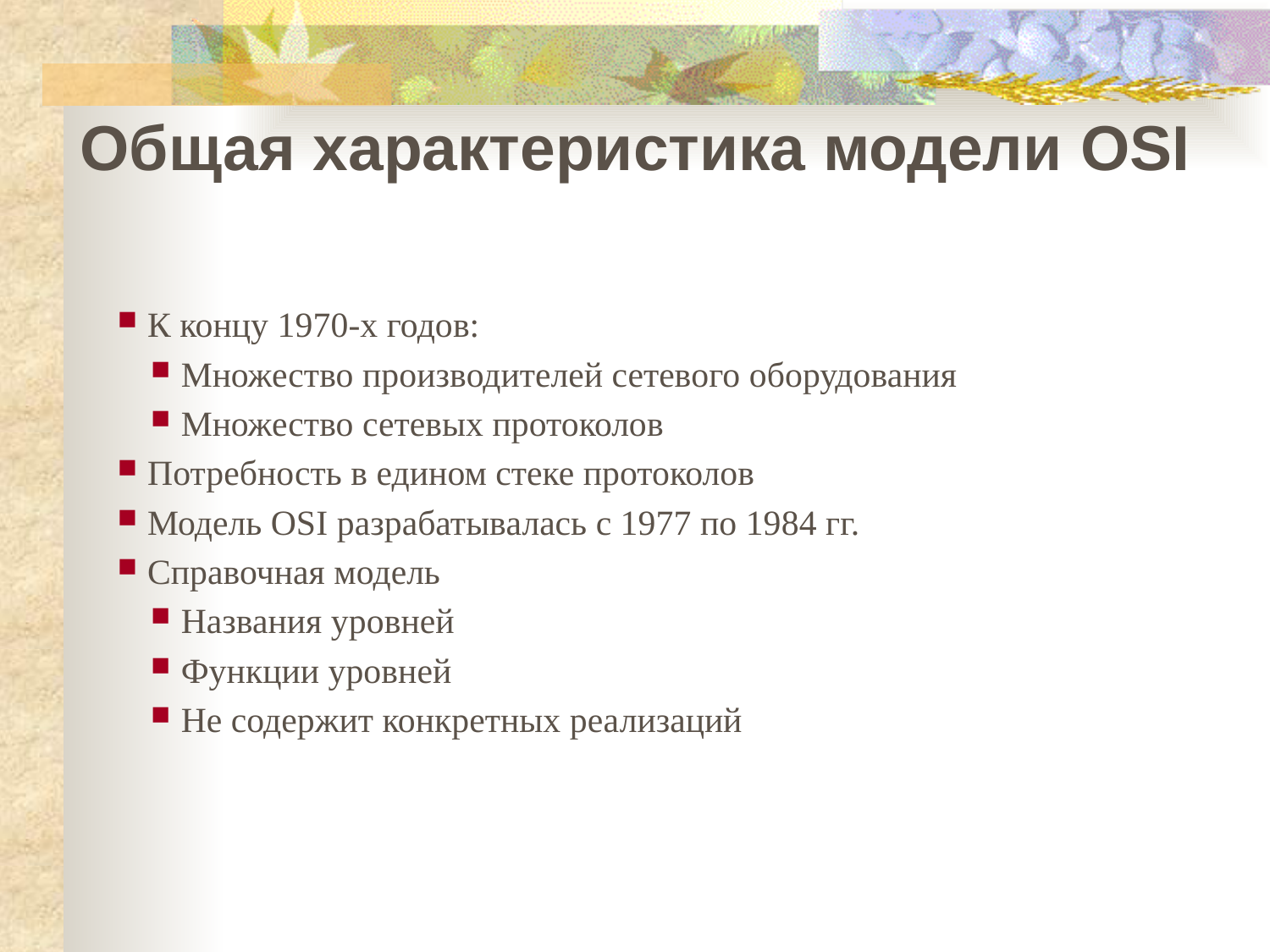

Общая характеристика модели OSI
К концу 1970-х годов:
Множество производителей сетевого оборудования
Множество сетевых протоколов
Потребность в едином стеке протоколов
Модель OSI разрабатывалась с 1977 по 1984 гг.
Справочная модель
Названия уровней
Функции уровней
Не содержит конкретных реализаций